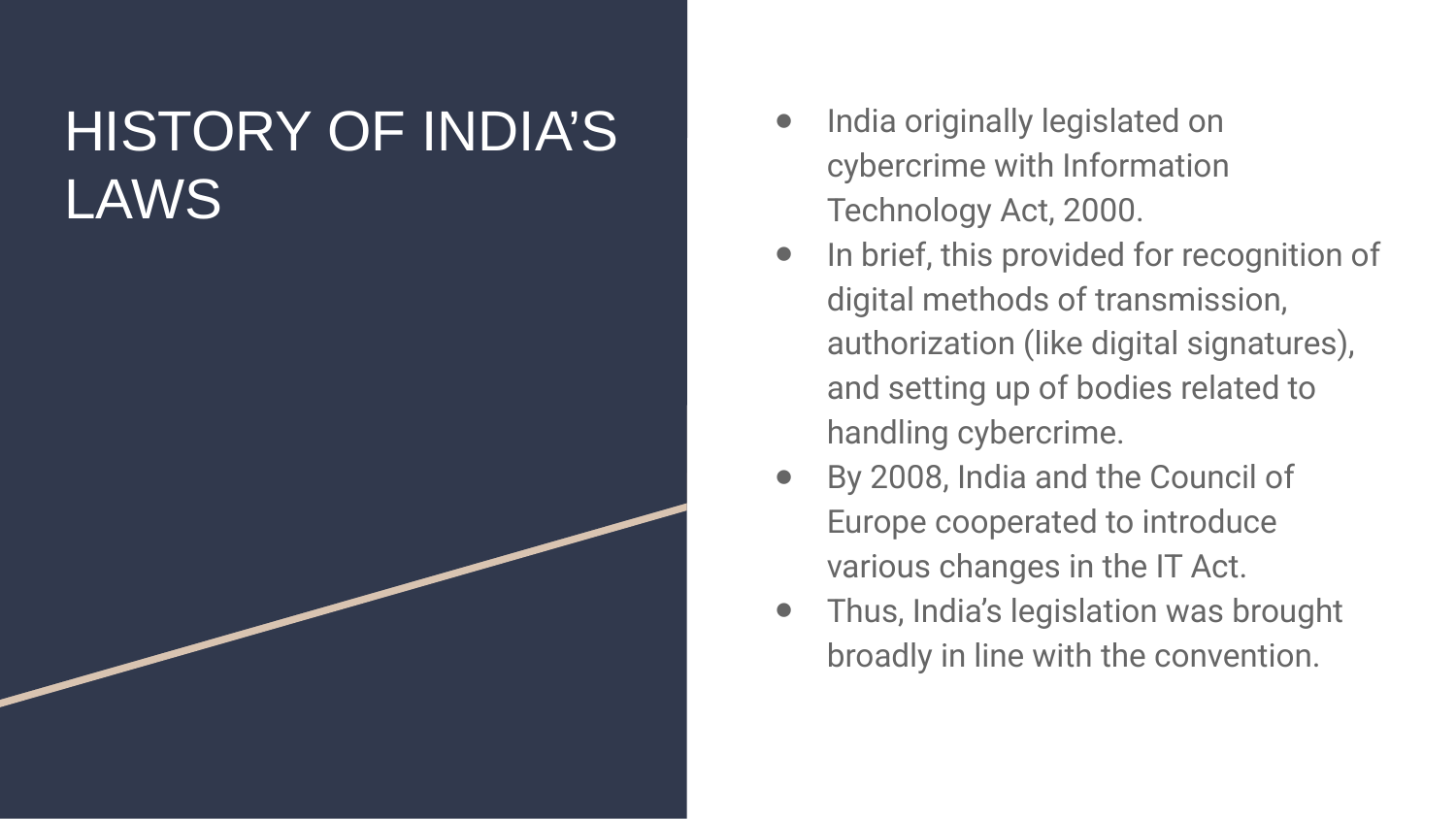

# HISTORY OF INDIA’S LAWS
India originally legislated on cybercrime with Information Technology Act, 2000.
In brief, this provided for recognition of digital methods of transmission, authorization (like digital signatures), and setting up of bodies related to handling cybercrime.
By 2008, India and the Council of Europe cooperated to introduce various changes in the IT Act.
Thus, India’s legislation was brought broadly in line with the convention.